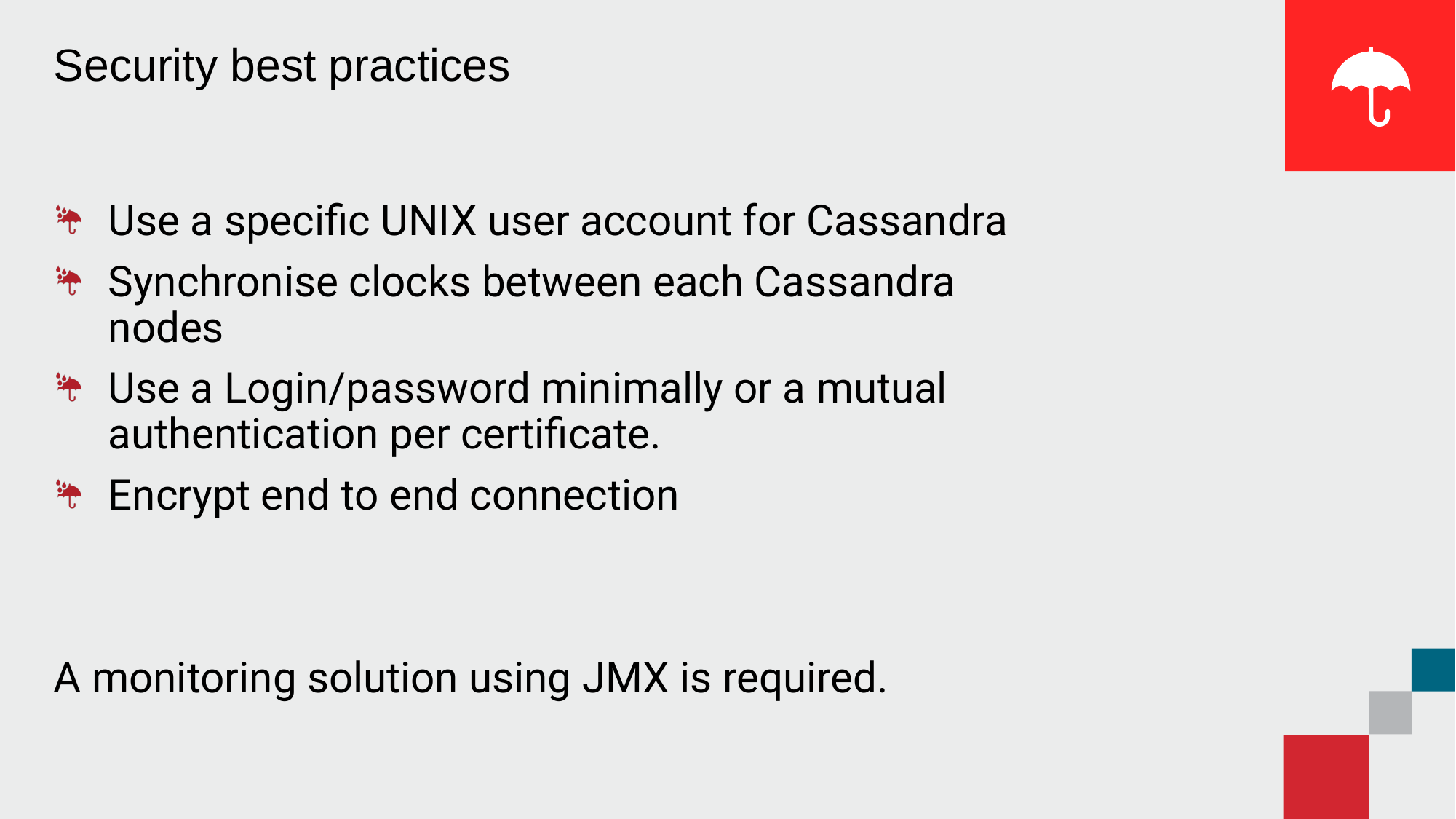

# Security best practices
Use a specific UNIX user account for Cassandra
Synchronise clocks between each Cassandra nodes
Use a Login/password minimally or a mutual authentication per certificate.
Encrypt end to end connection

A monitoring solution using JMX is required.